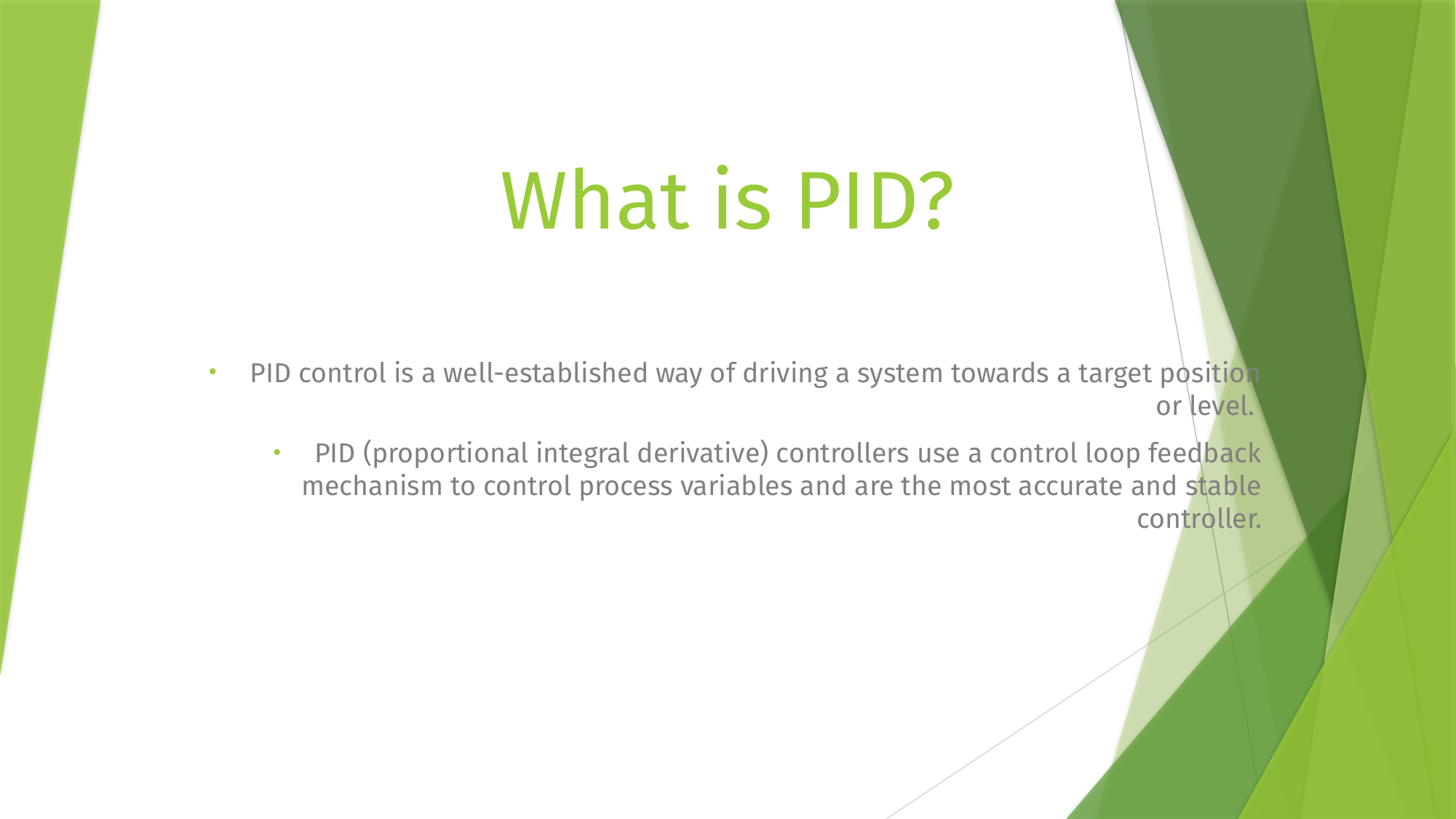

# What is PID?
PID control is a well-established way of driving a system towards a target position or level.
PID (proportional integral derivative) controllers use a control loop feedback mechanism to control process variables and are the most accurate and stable controller.